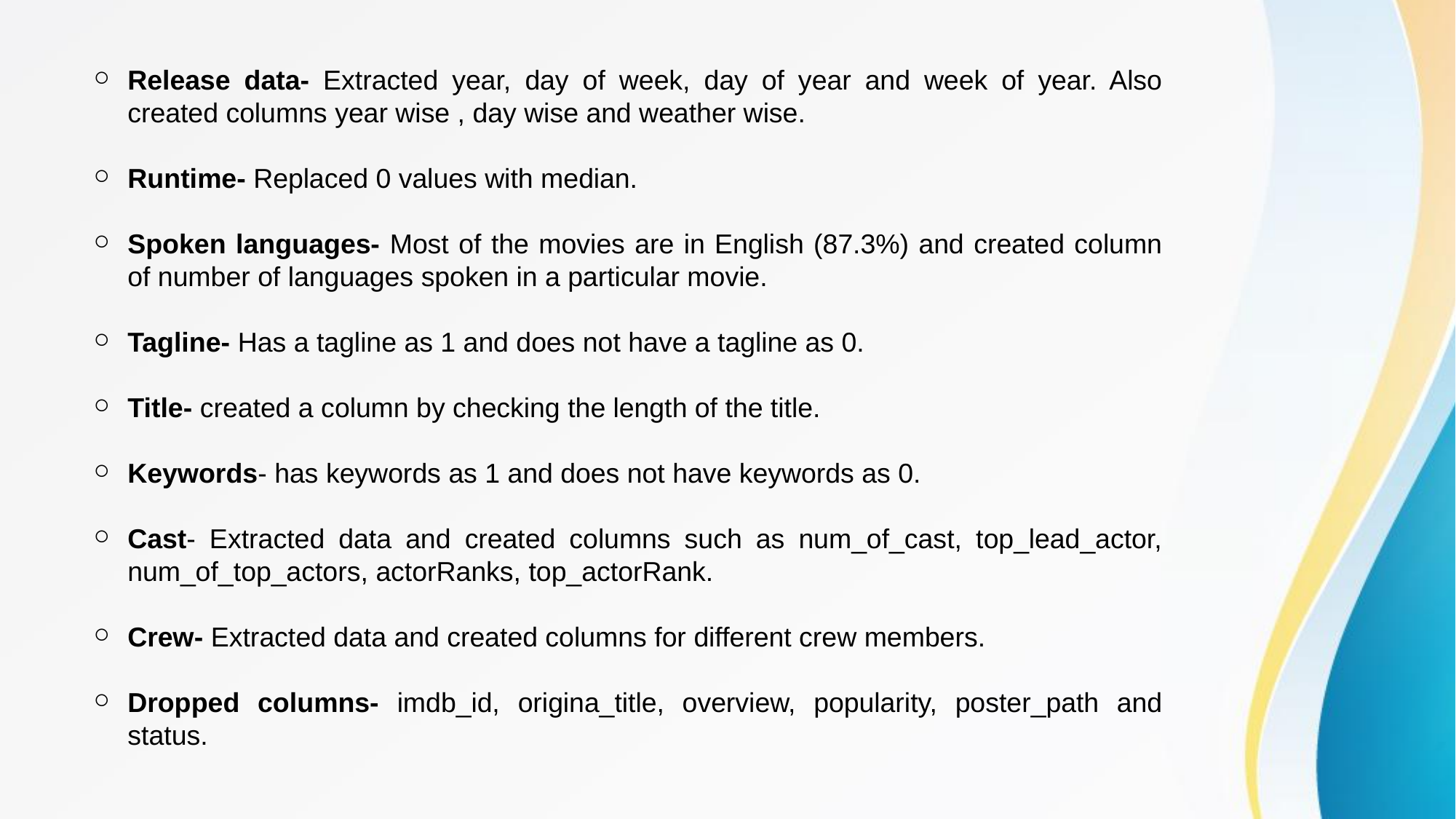

Release data- Extracted year, day of week, day of year and week of year. Also created columns year wise , day wise and weather wise.

Runtime- Replaced 0 values with median.

Spoken languages- Most of the movies are in English (87.3%) and created column of number of languages spoken in a particular movie.

Tagline- Has a tagline as 1 and does not have a tagline as 0.

Title- created a column by checking the length of the title.

Keywords- has keywords as 1 and does not have keywords as 0.

Cast- Extracted data and created columns such as num_of_cast, top_lead_actor, num_of_top_actors, actorRanks, top_actorRank.

Crew- Extracted data and created columns for different crew members.

Dropped columns- imdb_id, origina_title, overview, popularity, poster_path and status.